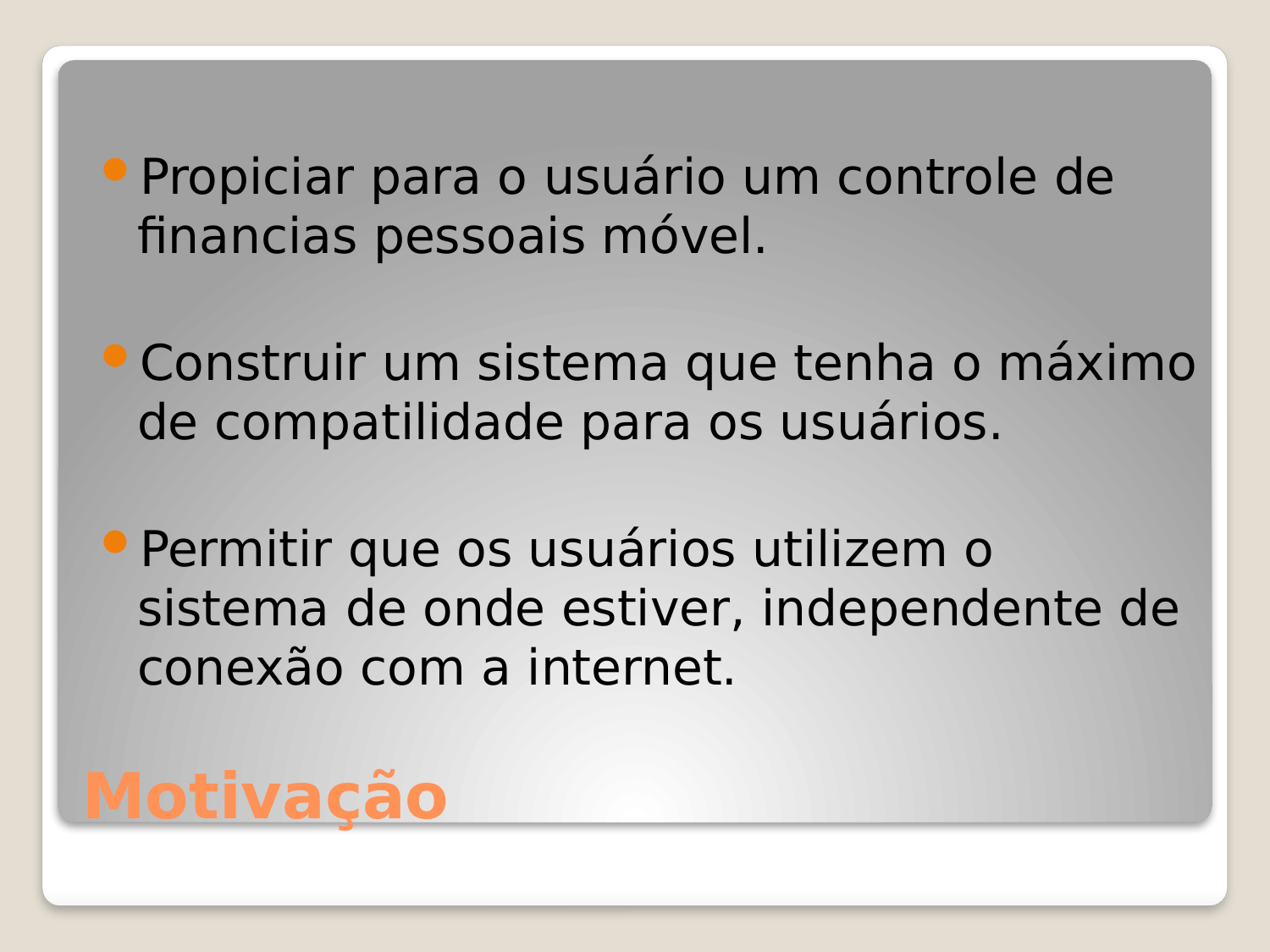

Propiciar para o usuário um controle de financias pessoais móvel.

Construir um sistema que tenha o máximo de compatilidade para os usuários.

Permitir que os usuários utilizem o sistema de onde estiver, independente de conexão com a internet.
# Motivação